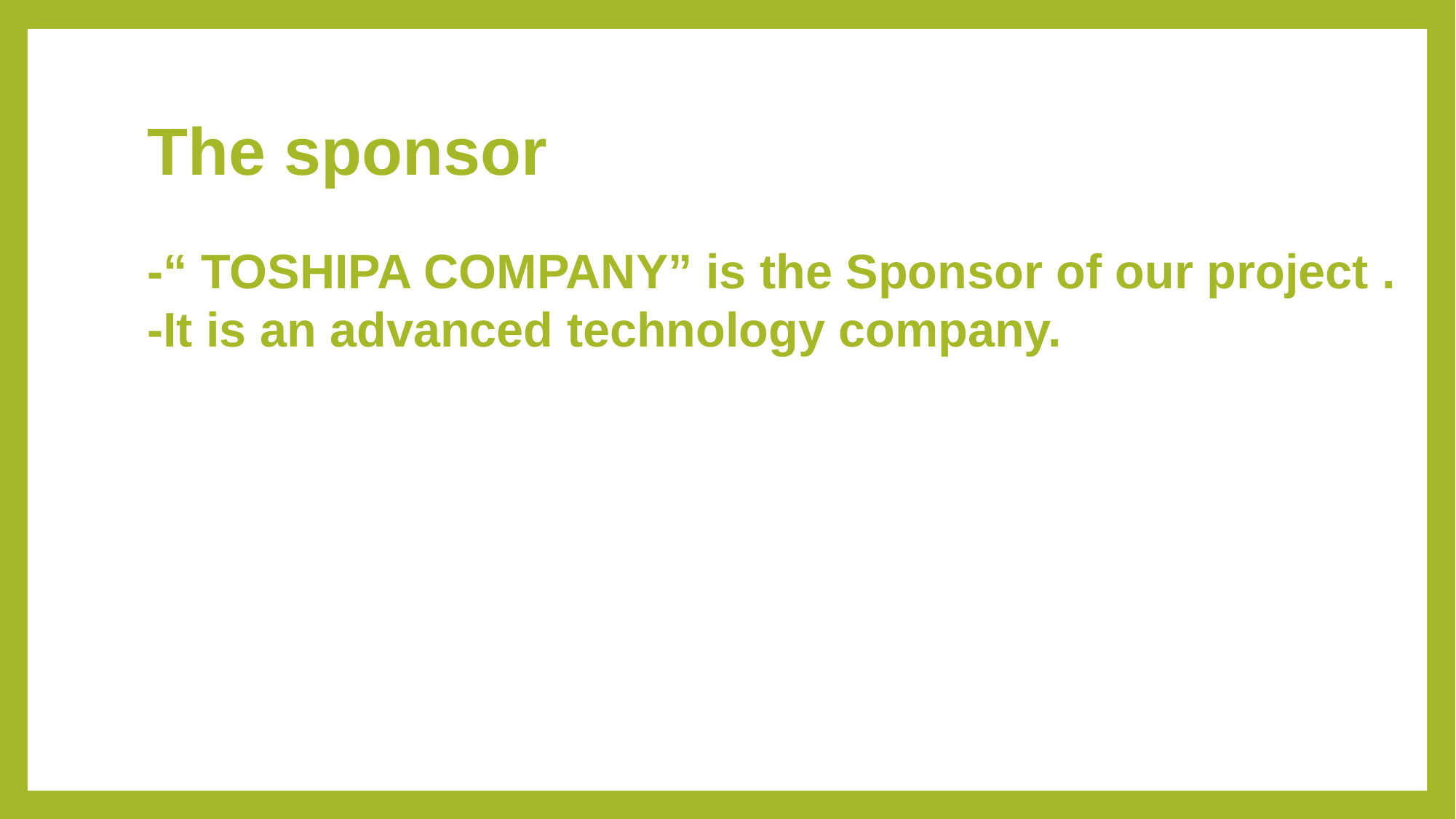

# The sponsor
-“ TOSHIPA COMPANY” is the Sponsor of our project .
-It is an advanced technology company.